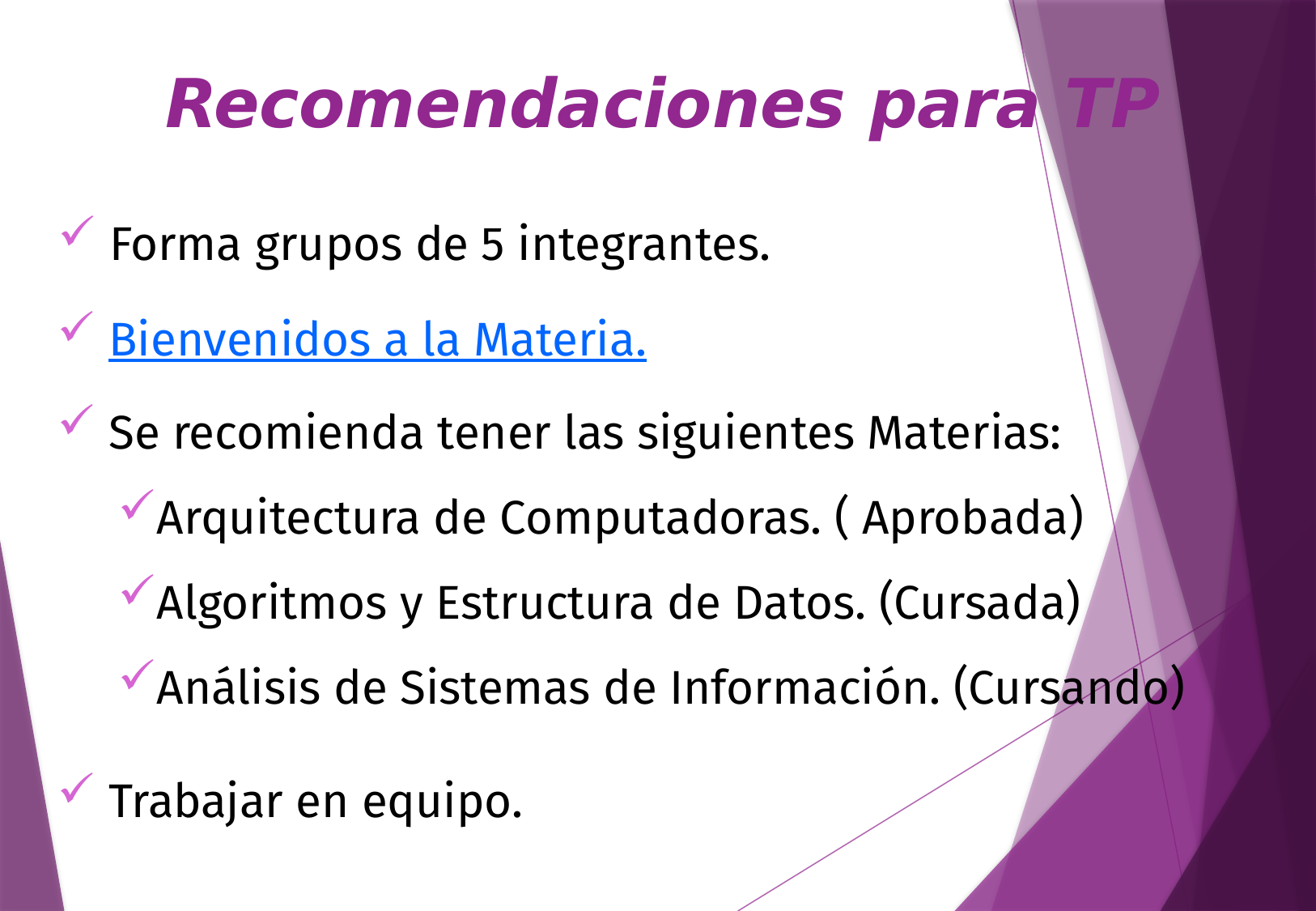

# Recomendaciones para TP
 Forma grupos de 5 integrantes.

 Bienvenidos a la Materia.

 Se recomienda tener las siguientes Materias:
Arquitectura de Computadoras. ( Aprobada)
Algoritmos y Estructura de Datos. (Cursada)
Análisis de Sistemas de Información. (Cursando)

 Trabajar en equipo.